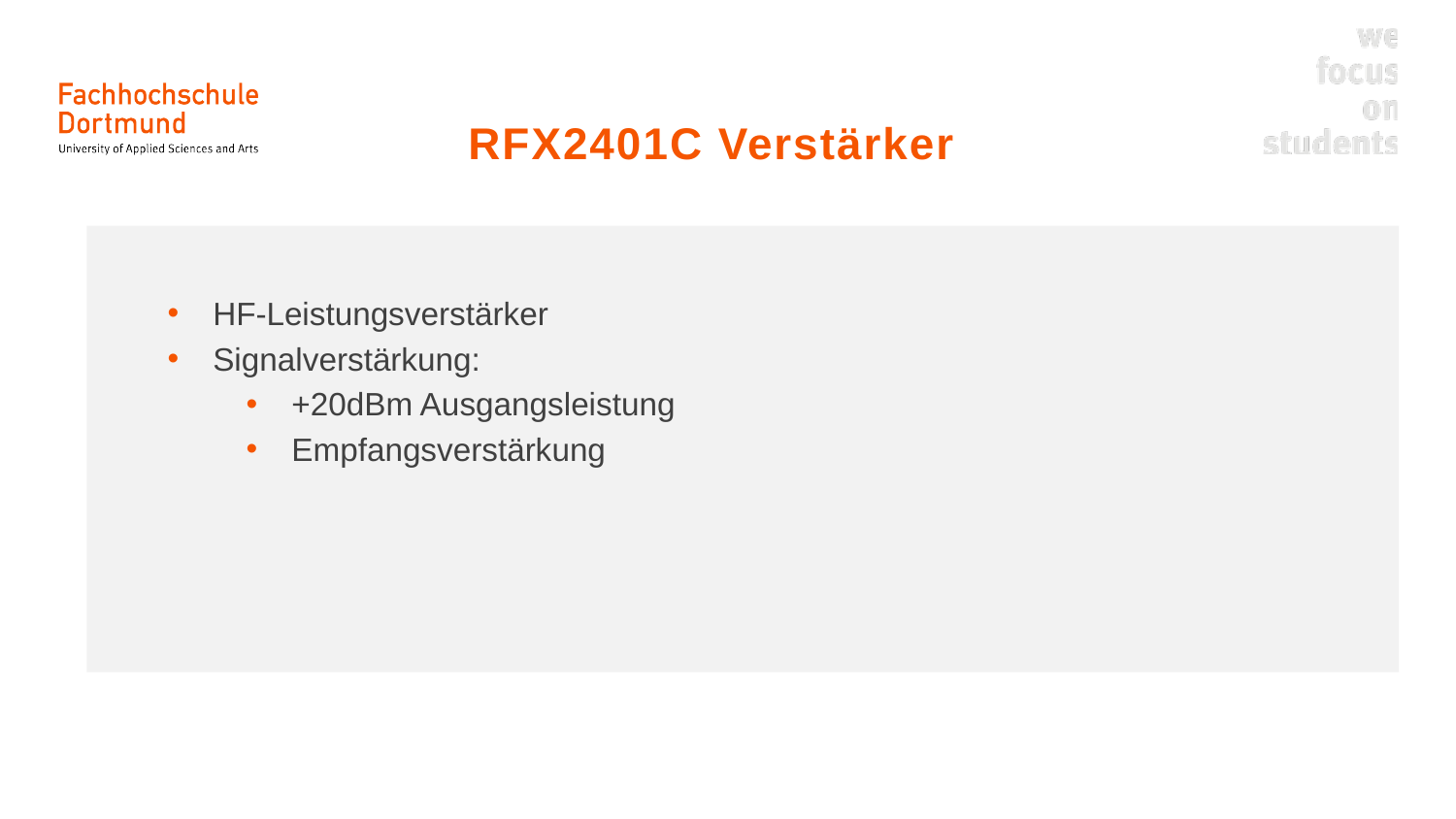

Inhalt Bild quer + Text
RFX2401C Verstärker

HF-Leistungsverstärker
Signalverstärkung:
+20dBm Ausgangsleistung
Empfangsverstärkung